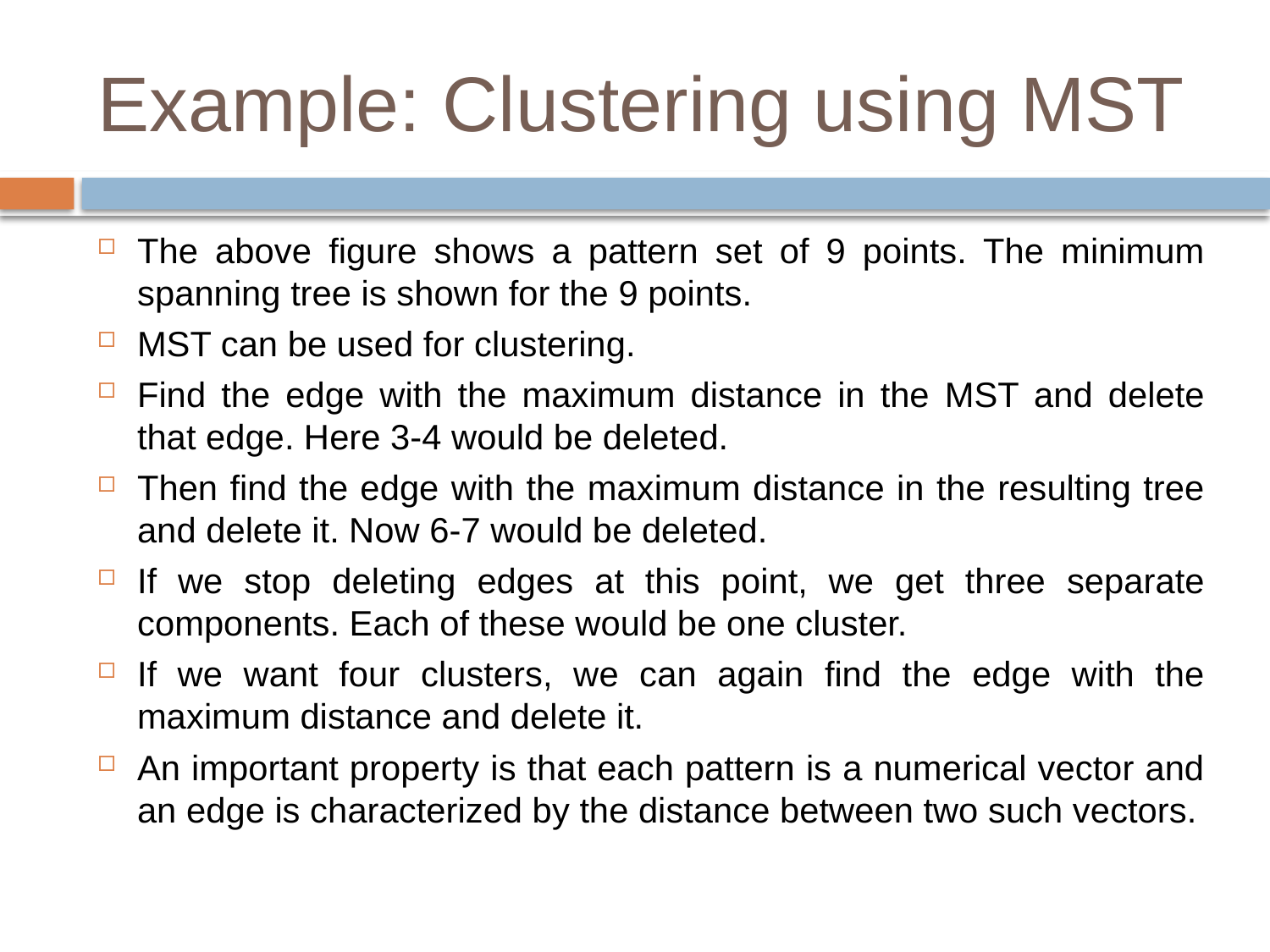

# Example: Clustering using MST
The above figure shows a pattern set of 9 points. The minimum spanning tree is shown for the 9 points.
MST can be used for clustering.
Find the edge with the maximum distance in the MST and delete that edge. Here 3-4 would be deleted.
Then find the edge with the maximum distance in the resulting tree and delete it. Now 6-7 would be deleted.
If we stop deleting edges at this point, we get three separate components. Each of these would be one cluster.
If we want four clusters, we can again find the edge with the maximum distance and delete it.
An important property is that each pattern is a numerical vector and an edge is characterized by the distance between two such vectors.